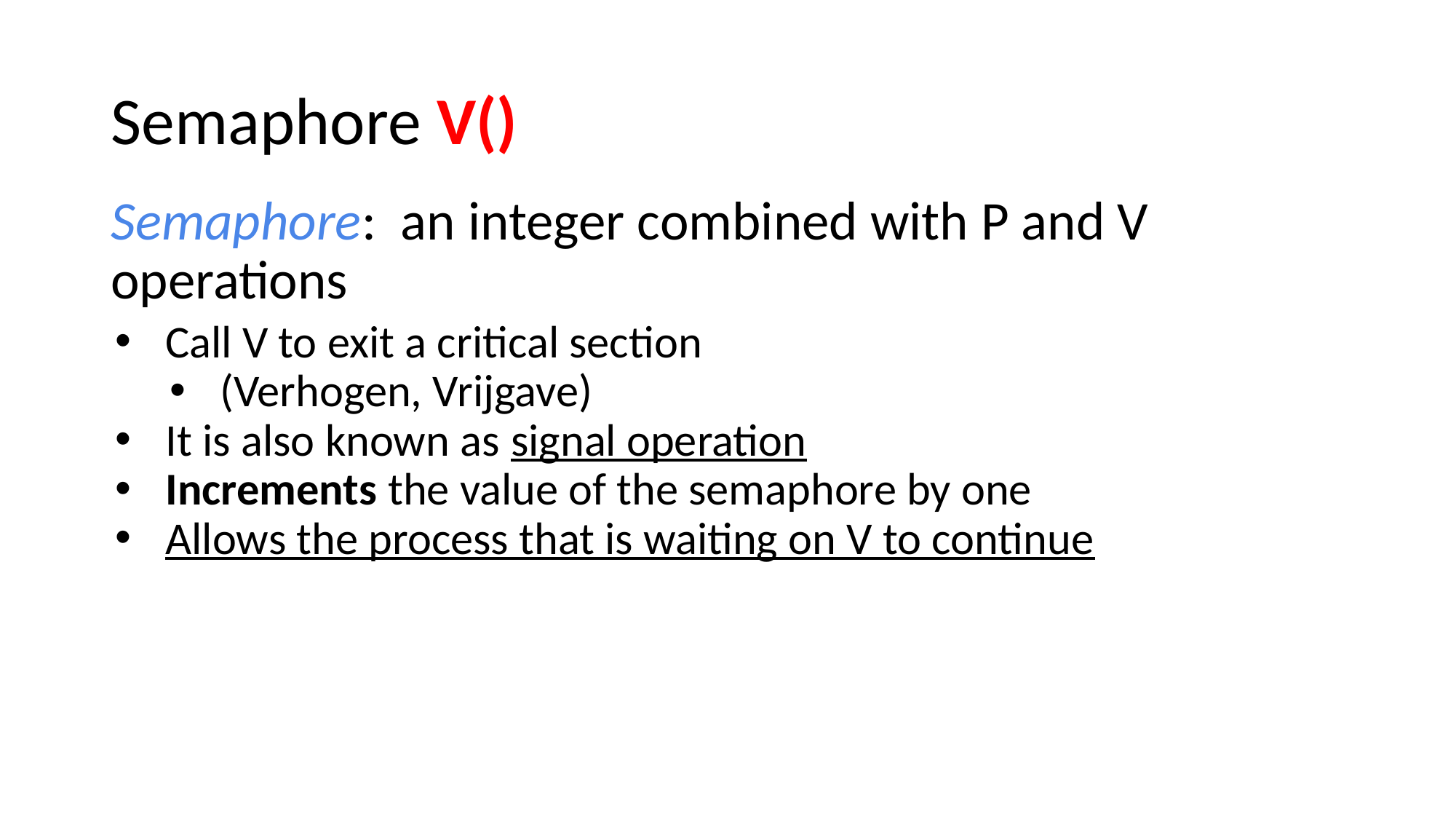

# Semaphore V()
Semaphore:  an integer combined with P and V operations
Call V to exit a critical section
(Verhogen, Vrijgave)
It is also known as signal operation
Increments the value of the semaphore by one
Allows the process that is waiting on V to continue